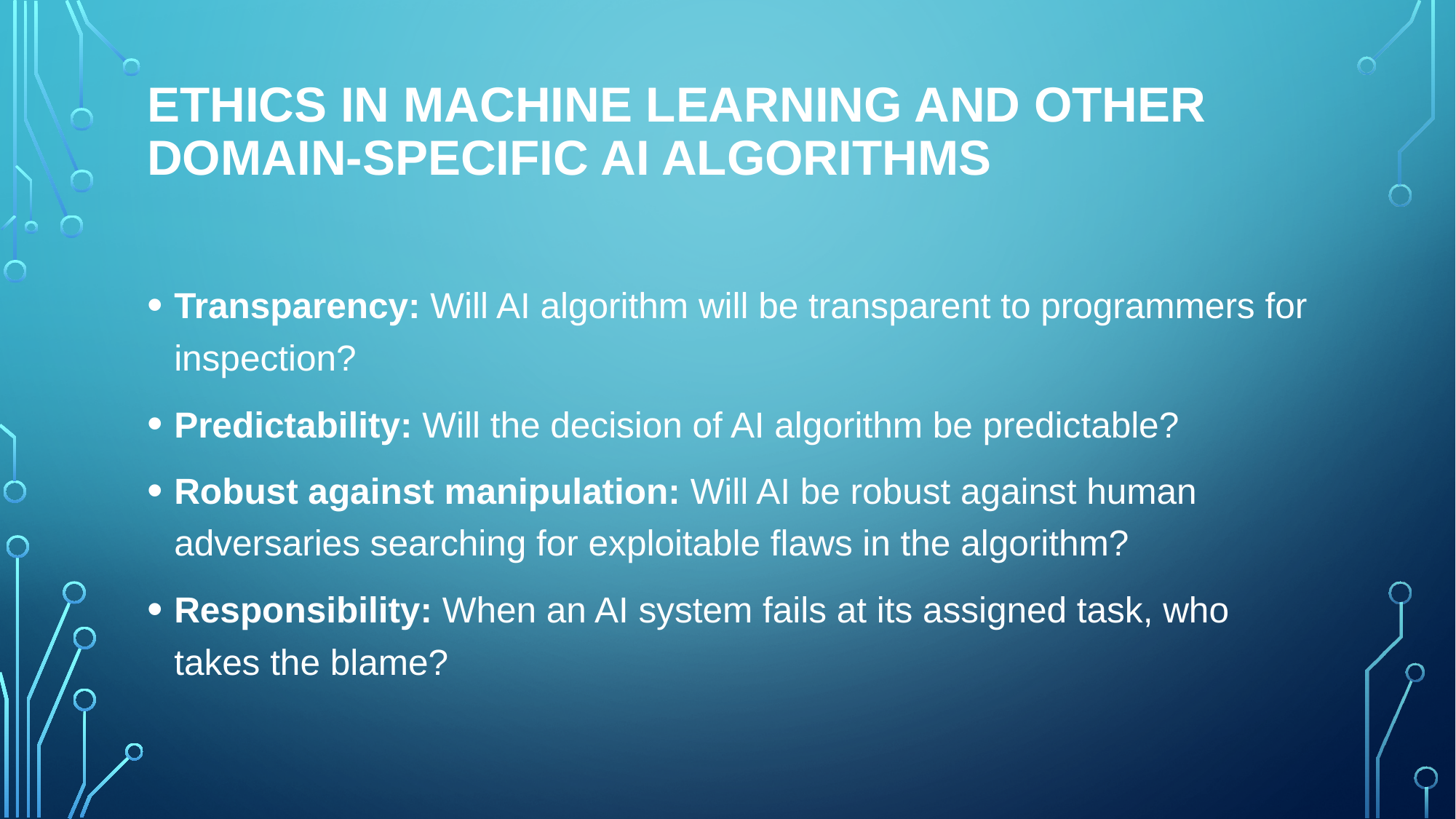

# ETHICS IN MACHINE LEARNING AND OTHER DOMAIN-SPECIFIC AI ALGORITHMS
Transparency: Will AI algorithm will be transparent to programmers for inspection?
Predictability: Will the decision of AI algorithm be predictable?
Robust against manipulation: Will AI be robust against human adversaries searching for exploitable flaws in the algorithm?
Responsibility: When an AI system fails at its assigned task, who takes the blame?